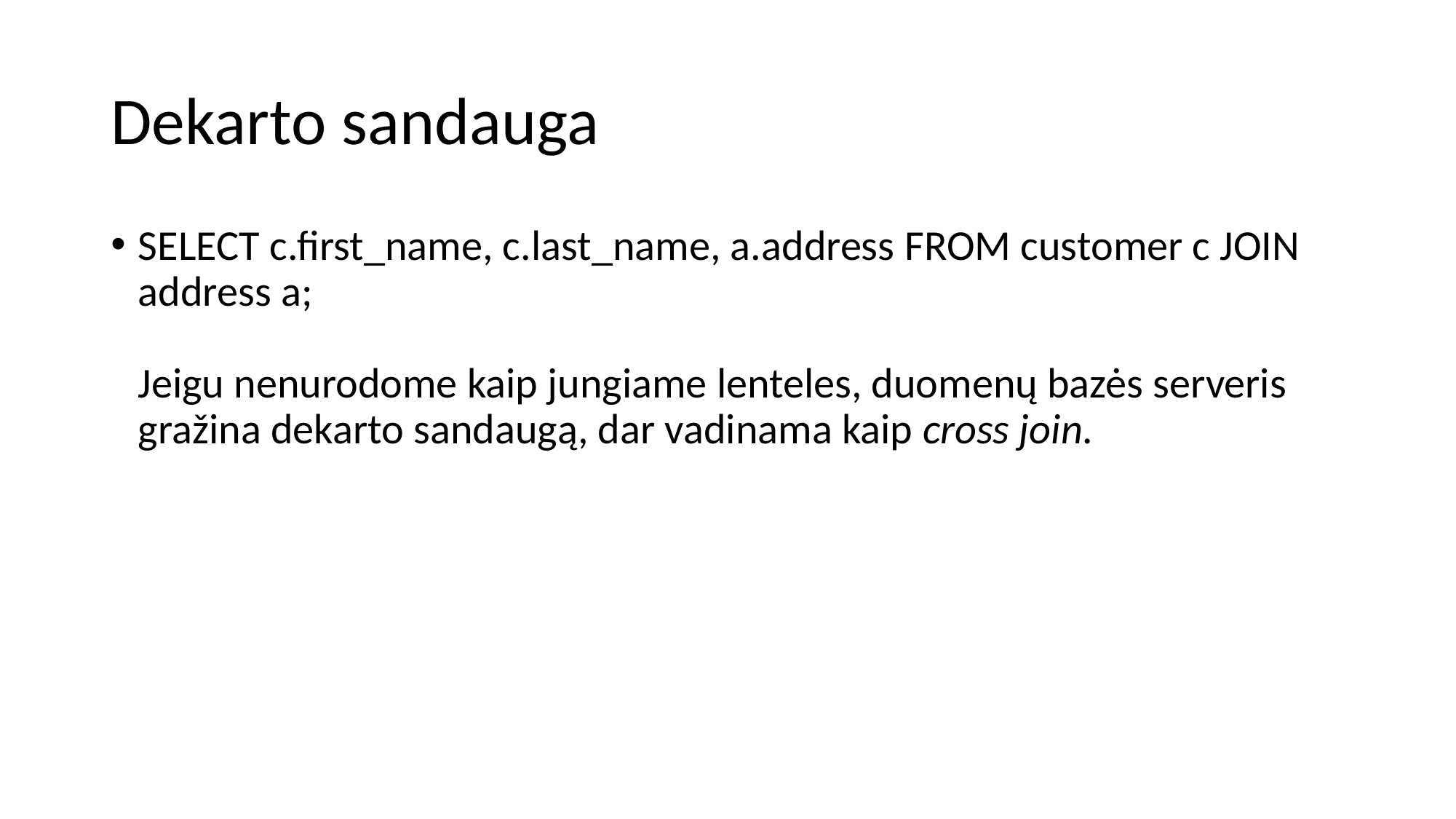

# Dekarto sandauga
SELECT c.first_name, c.last_name, a.address FROM customer c JOIN address a;
Jeigu nenurodome kaip jungiame lenteles, duomenų bazės serveris gražina dekarto sandaugą, dar vadinama kaip cross join.